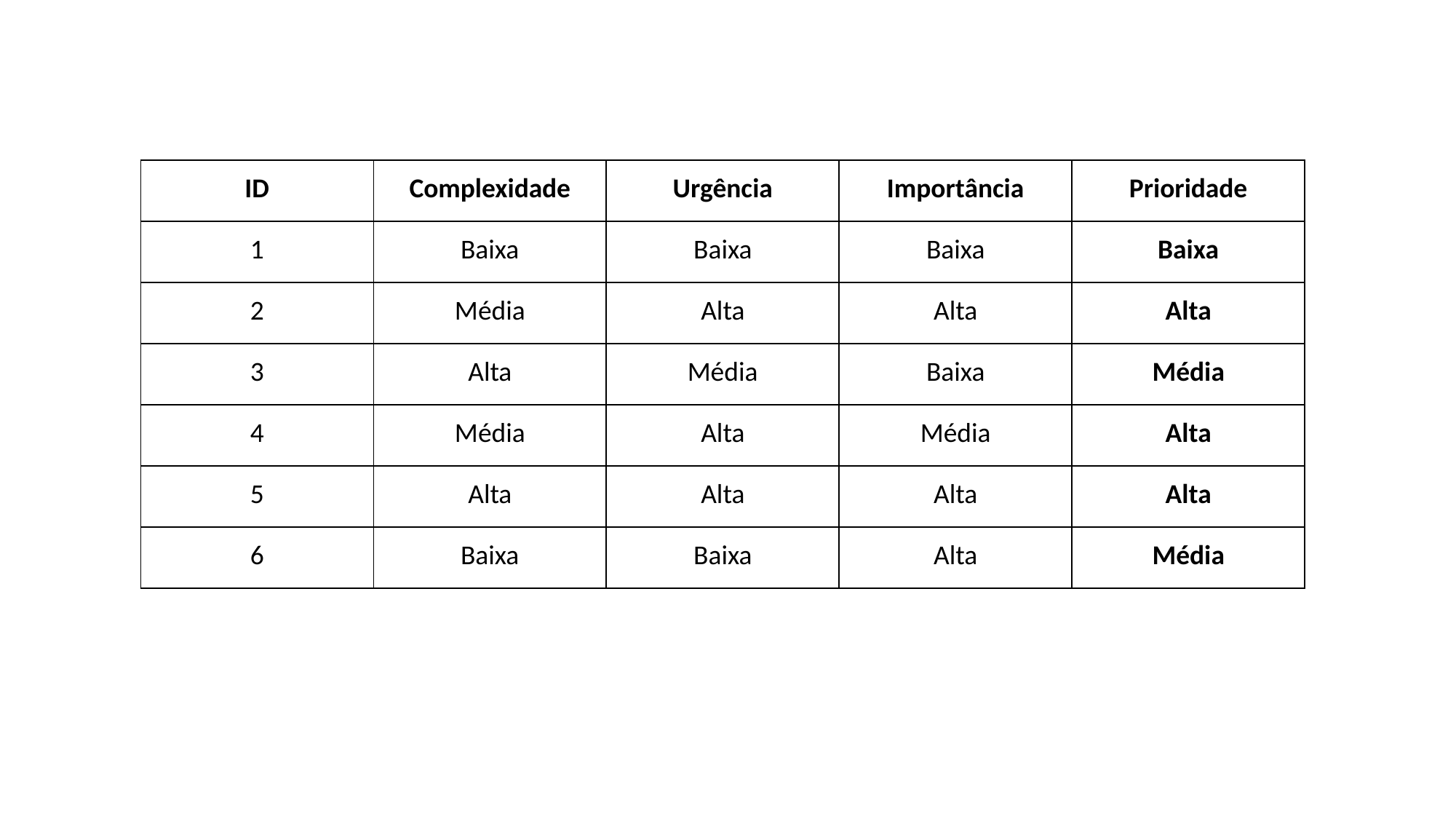

| ID | Complexidade | Urgência | Importância | Prioridade |
| --- | --- | --- | --- | --- |
| 1 | Baixa | Baixa | Baixa | Baixa |
| 2 | Média | Alta | Alta | Alta |
| 3 | Alta | Média | Baixa | Média |
| 4 | Média | Alta | Média | Alta |
| 5 | Alta | Alta | Alta | Alta |
| 6 | Baixa | Baixa | Alta | Média |